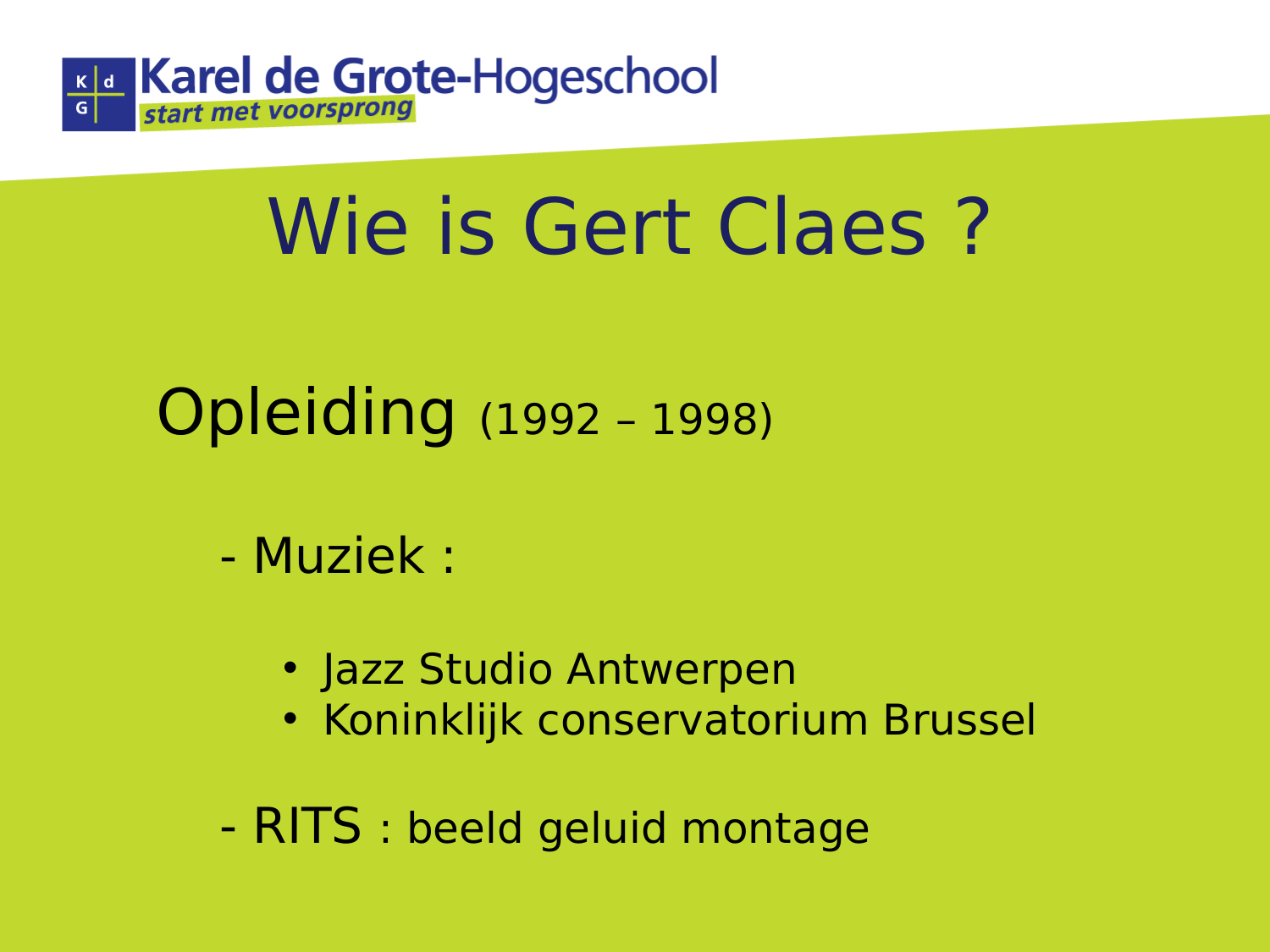

# Wie is Gert Claes ?
Opleiding (1992 – 1998)

- Muziek :

Jazz Studio Antwerpen
Koninklijk conservatorium Brussel

- RITS : beeld geluid montage